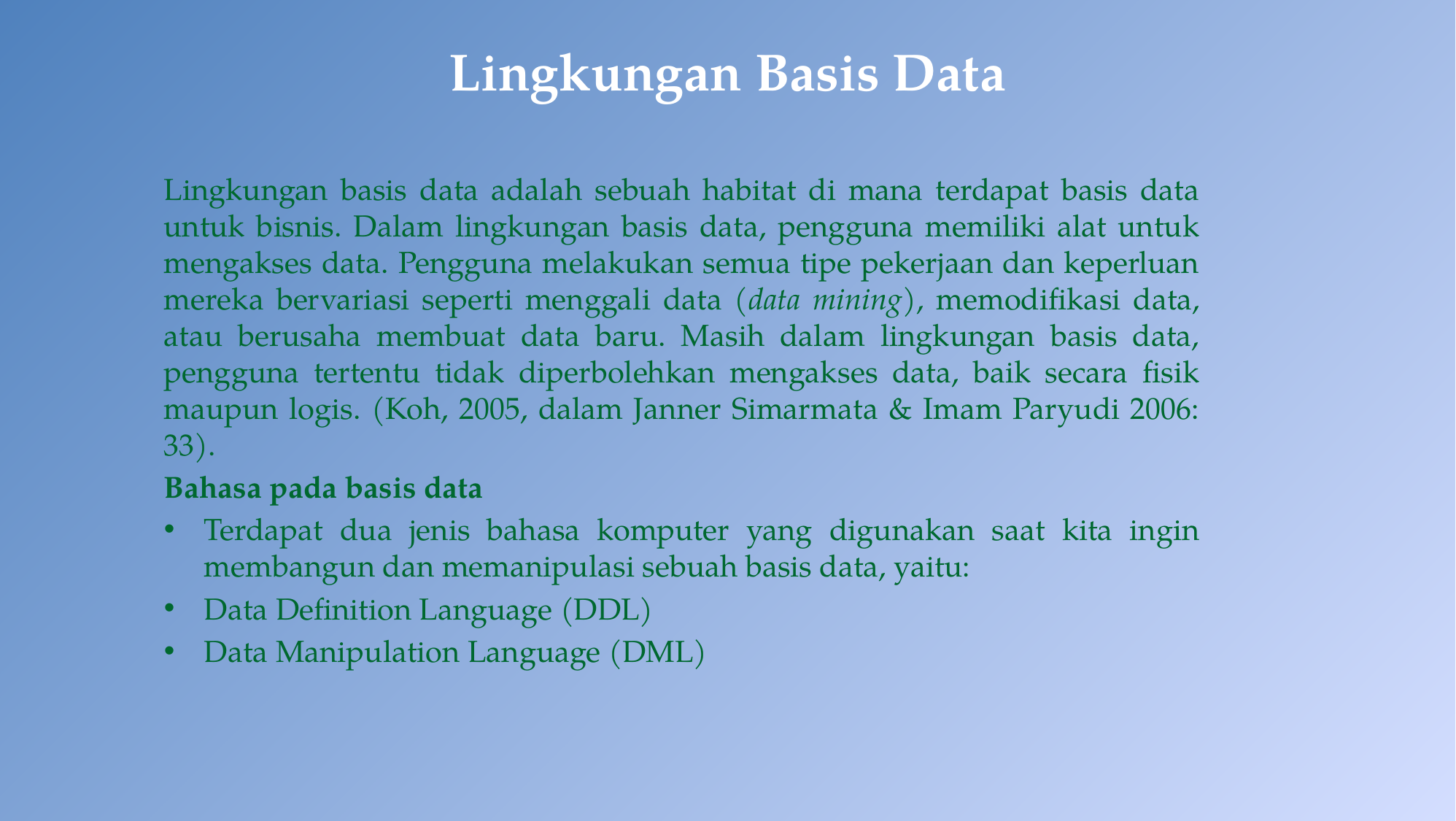

# Lingkungan Basis Data
Lingkungan basis data adalah sebuah habitat di mana terdapat basis data untuk bisnis. Dalam lingkungan basis data, pengguna memiliki alat untuk mengakses data. Pengguna melakukan semua tipe pekerjaan dan keperluan mereka bervariasi seperti menggali data (data mining), memodifikasi data, atau berusaha membuat data baru. Masih dalam lingkungan basis data, pengguna tertentu tidak diperbolehkan mengakses data, baik secara fisik maupun logis. (Koh, 2005, dalam Janner Simarmata & Imam Paryudi 2006: 33).
Bahasa pada basis data
Terdapat dua jenis bahasa komputer yang digunakan saat kita ingin membangun dan memanipulasi sebuah basis data, yaitu:
Data Definition Language (DDL)
Data Manipulation Language (DML)